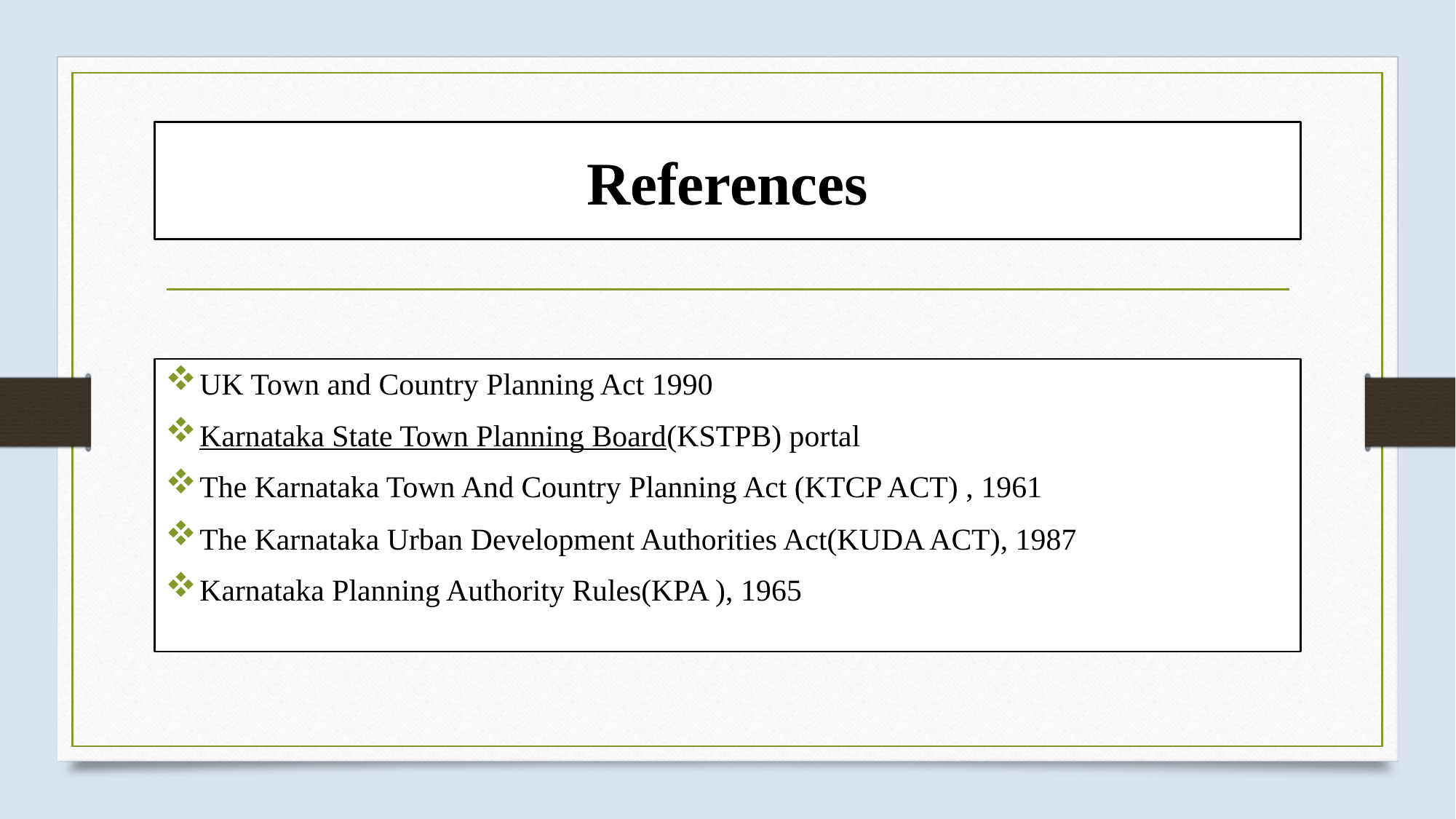

# References
UK Town and Country Planning Act 1990
Karnataka State Town Planning Board(KSTPB) portal
The Karnataka Town And Country Planning Act (KTCP ACT) , 1961
The Karnataka Urban Development Authorities Act(KUDA ACT), 1987
Karnataka Planning Authority Rules(KPA ), 1965